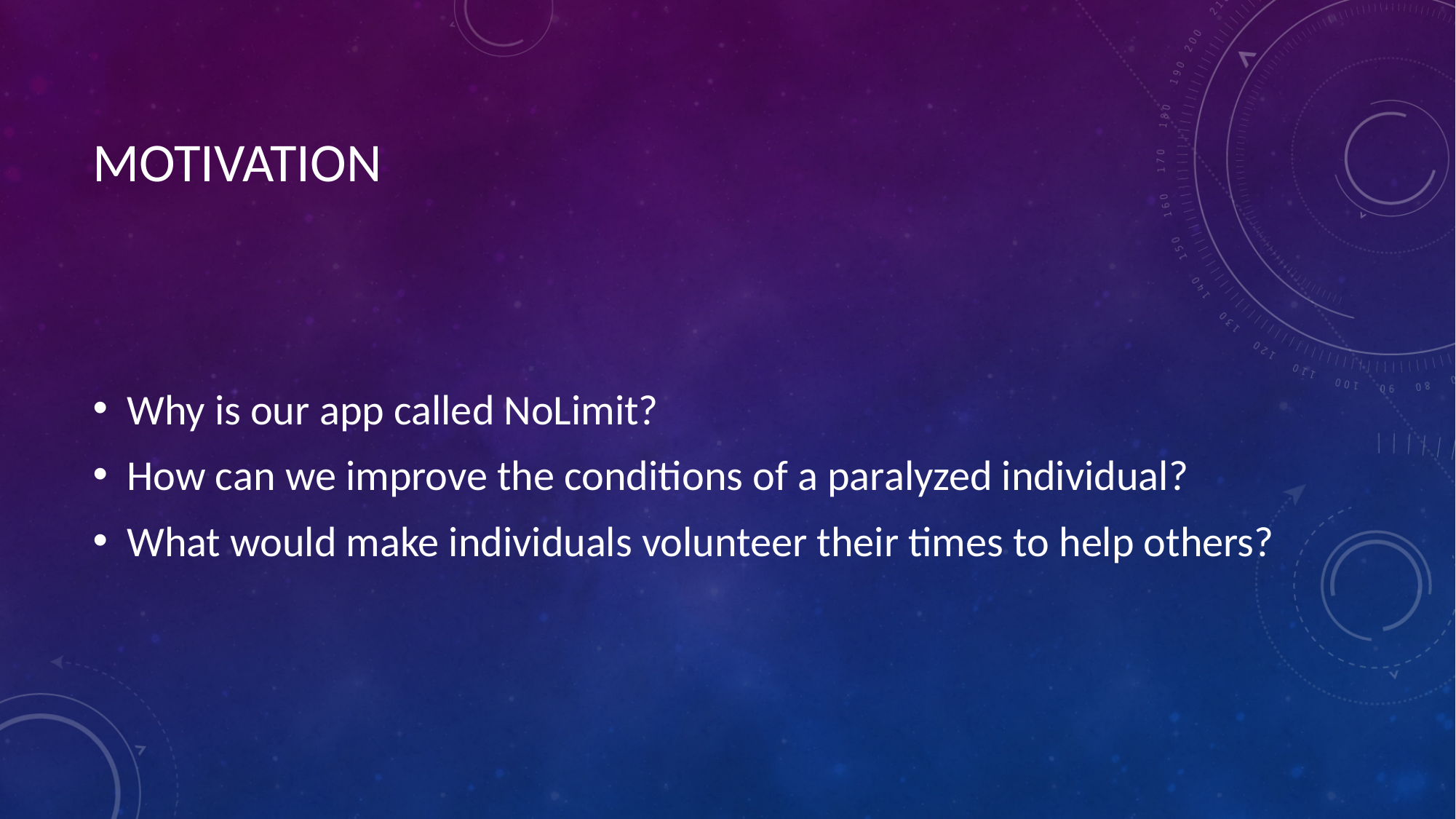

# Motivation
Why is our app called NoLimit?
How can we improve the conditions of a paralyzed individual?
What would make individuals volunteer their times to help others?